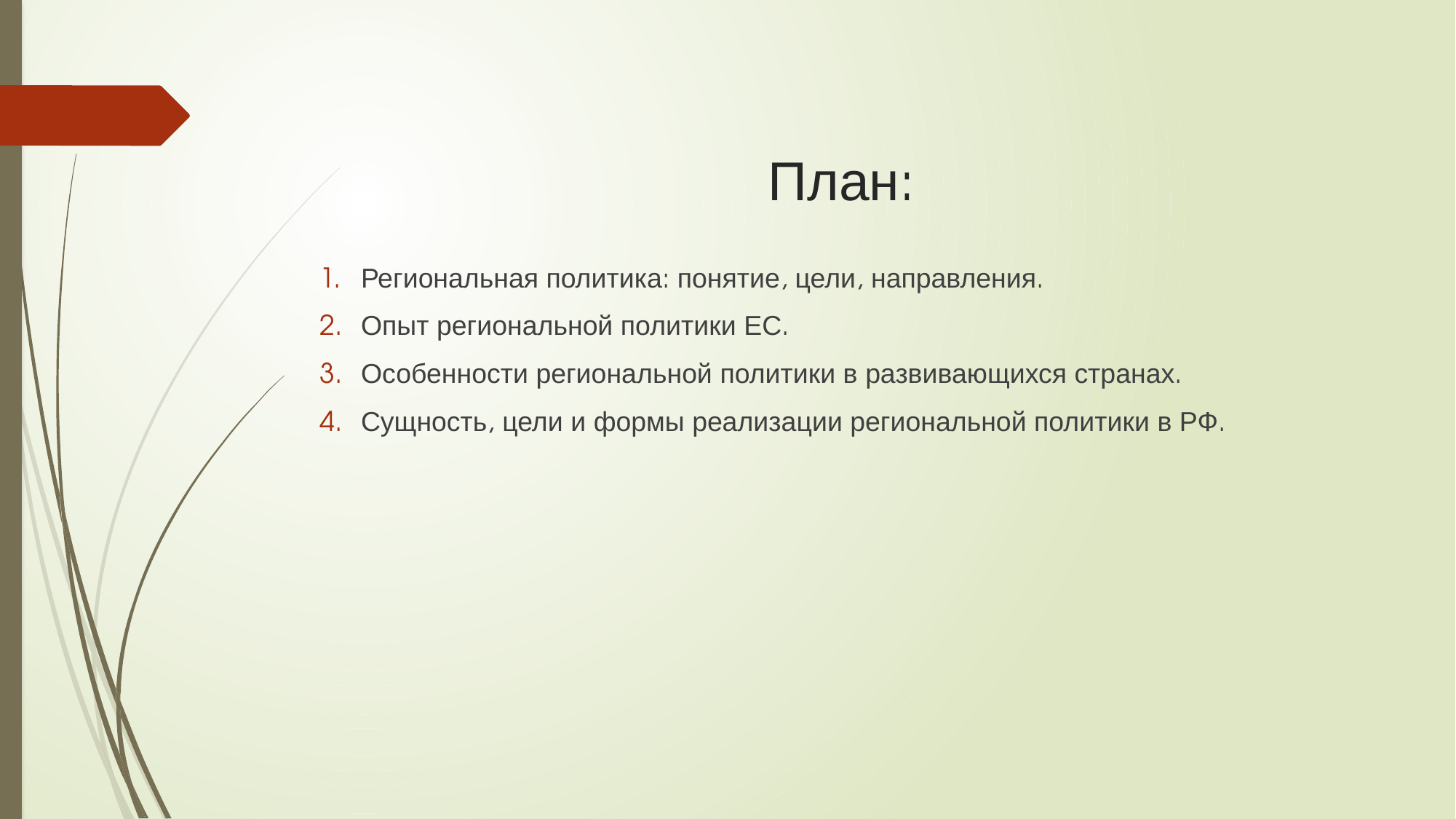

# План:
Региональная политика: понятие, цели, направления.
Опыт региональной политики ЕС.
Особенности региональной политики в развивающихся странах.
Сущность, цели и формы реализации региональной политики в РФ.